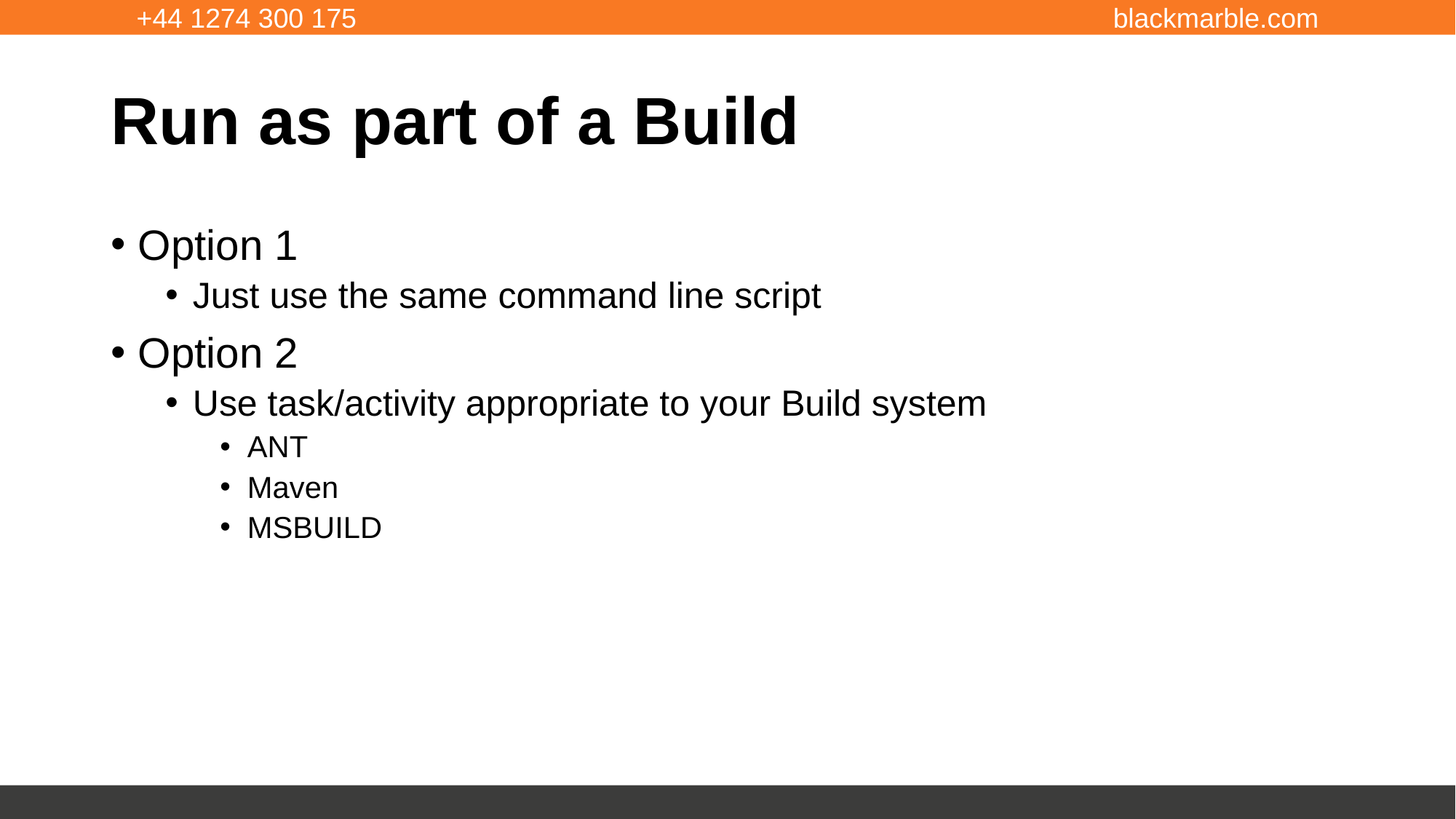

# Run as part of a Build
Option 1
Just use the same command line script
Option 2
Use task/activity appropriate to your Build system
ANT
Maven
MSBUILD